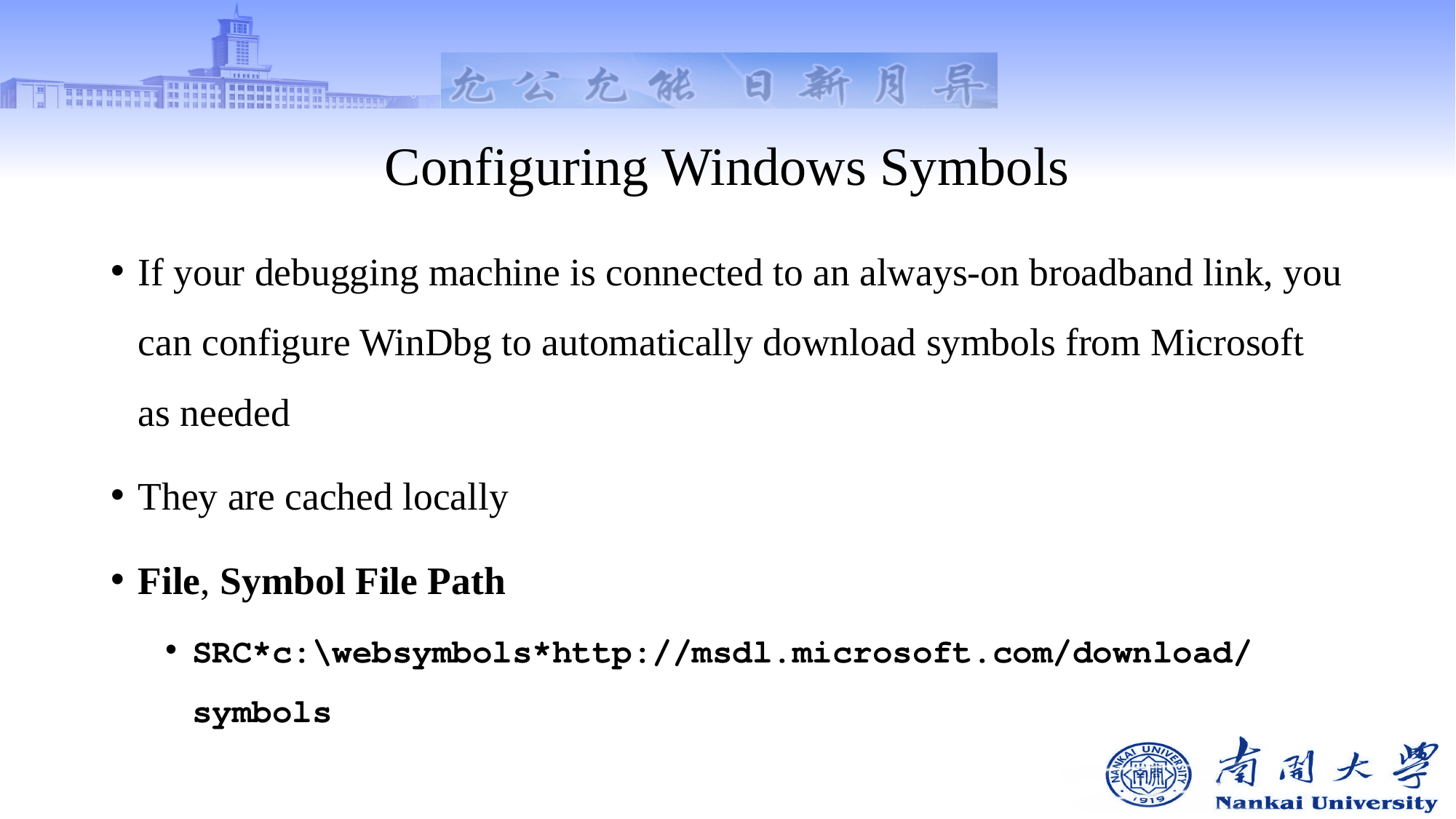

# Configuring Windows Symbols
If your debugging machine is connected to an always-on broadband link, you can configure WinDbg to automatically download symbols from Microsoft as needed
They are cached locally
File, Symbol File Path
SRC*c:\websymbols*http://msdl.microsoft.com/download/symbols